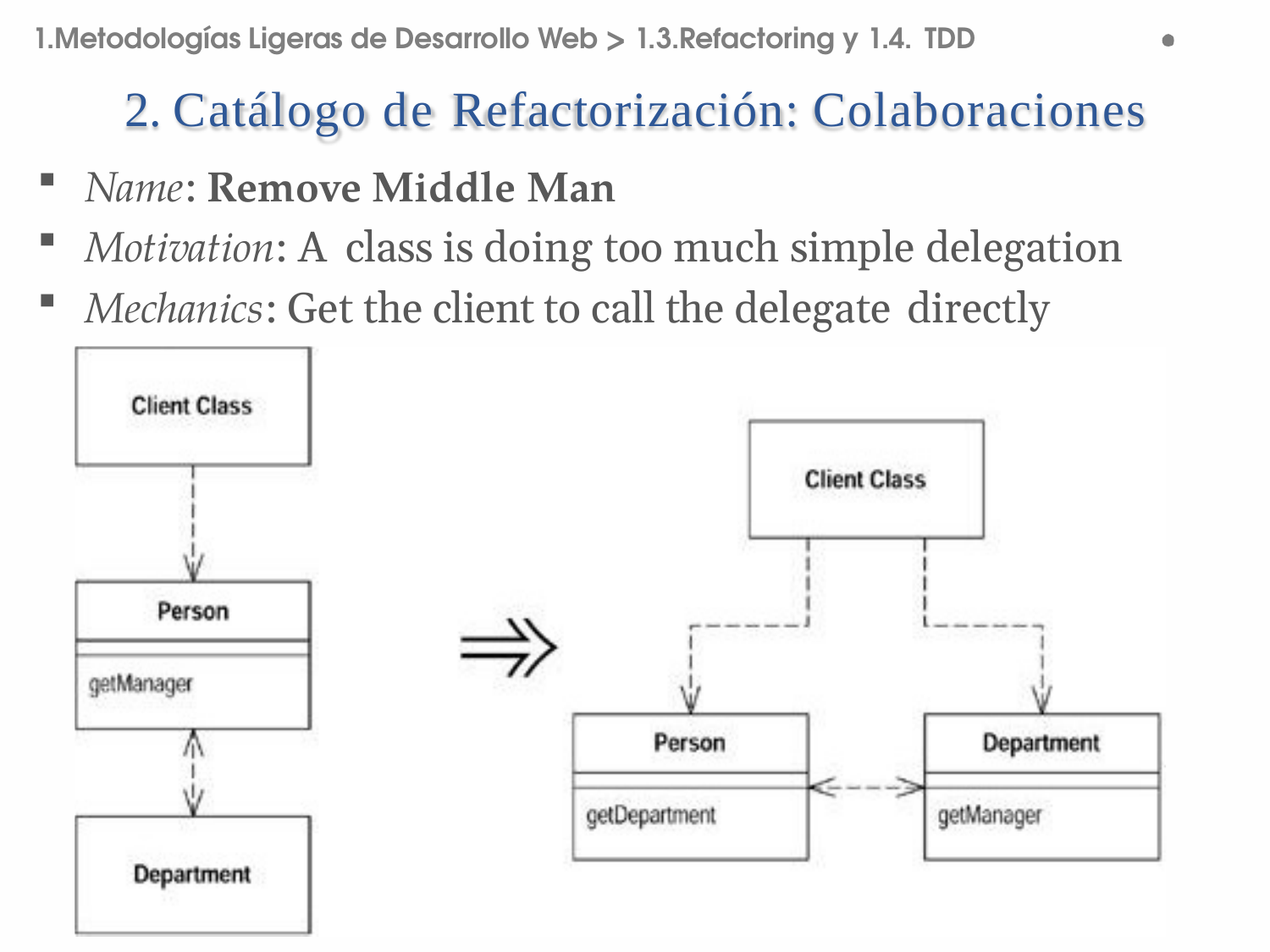

1.Metodologías Ligeras de Desarrollo Web > 1.3.Refactoring y 1.4. TDD

# 2. Catálogo de Refactorización: Colaboraciones
Name: Remove Middle Man
Motivation: A class is doing too much simple delegation
Mechanics: Get the client to call the delegate directly